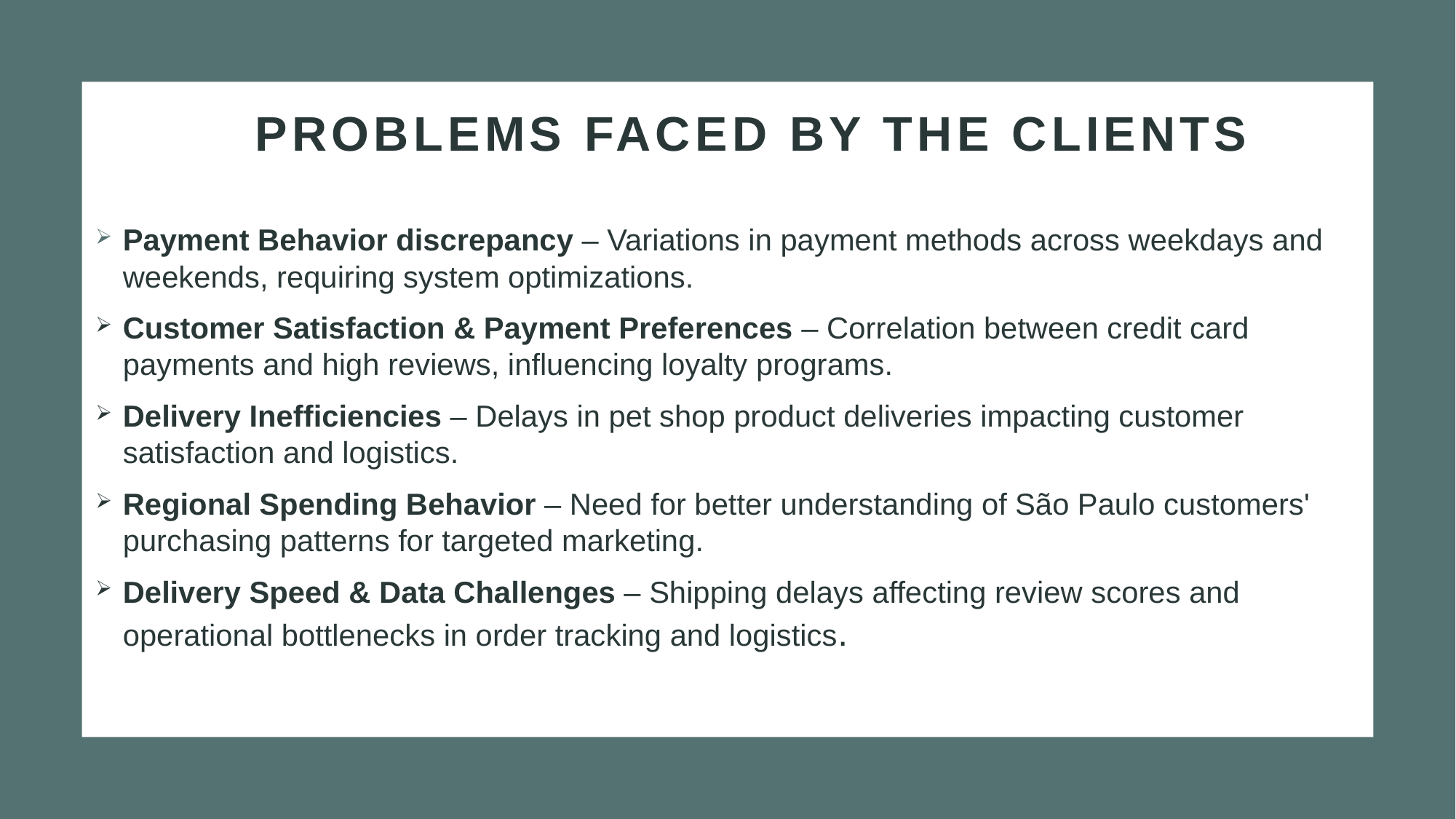

# Problems faced by the clients
Payment Behavior discrepancy – Variations in payment methods across weekdays and weekends, requiring system optimizations.
Customer Satisfaction & Payment Preferences – Correlation between credit card payments and high reviews, influencing loyalty programs.
Delivery Inefficiencies – Delays in pet shop product deliveries impacting customer satisfaction and logistics.
Regional Spending Behavior – Need for better understanding of São Paulo customers' purchasing patterns for targeted marketing.
Delivery Speed & Data Challenges – Shipping delays affecting review scores and operational bottlenecks in order tracking and logistics.